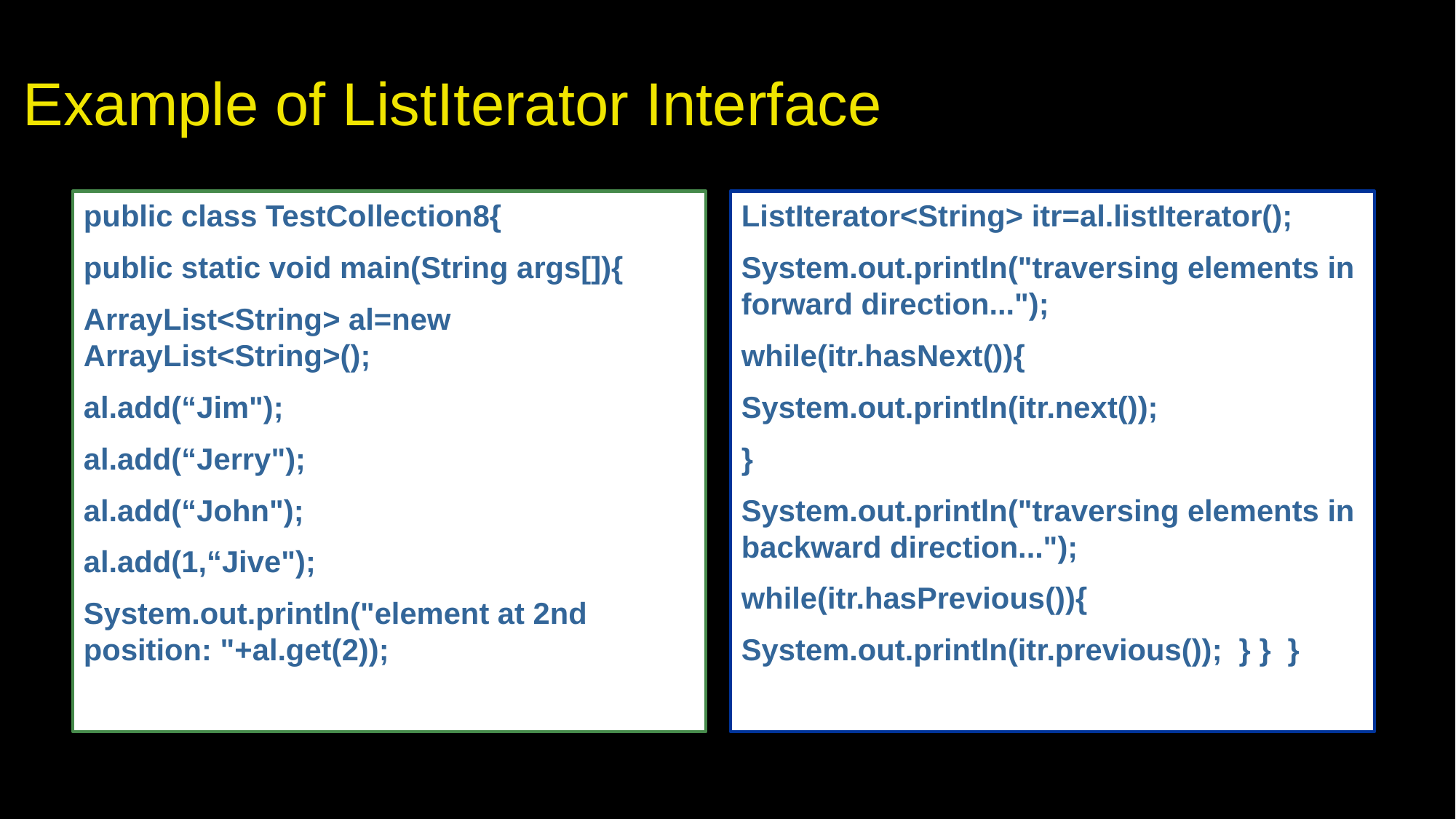

# Example of ListIterator Interface
public class TestCollection8{
public static void main(String args[]){
ArrayList<String> al=new ArrayList<String>();
al.add(“Jim");
al.add(“Jerry");
al.add(“John");
al.add(1,“Jive");
System.out.println("element at 2nd position: "+al.get(2));
ListIterator<String> itr=al.listIterator();
System.out.println("traversing elements in forward direction...");
while(itr.hasNext()){
System.out.println(itr.next());
}
System.out.println("traversing elements in backward direction...");
while(itr.hasPrevious()){
System.out.println(itr.previous());  } }  }